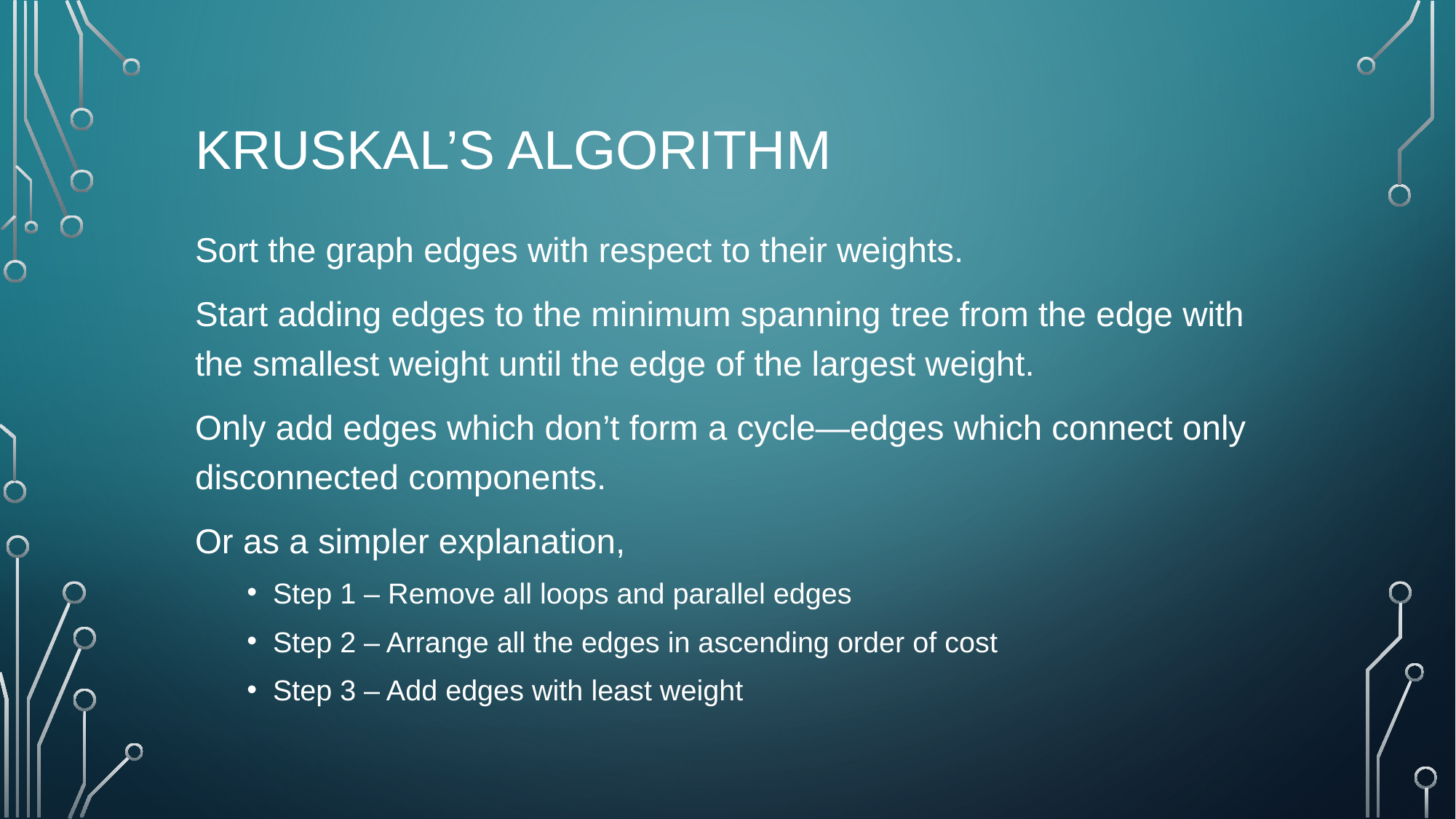

# KRUSKAL’S ALGORITHM
Sort the graph edges with respect to their weights.
Start adding edges to the minimum spanning tree from the edge with the smallest weight until the edge of the largest weight.
Only add edges which don’t form a cycle—edges which connect only disconnected components.
Or as a simpler explanation,
Step 1 – Remove all loops and parallel edges
Step 2 – Arrange all the edges in ascending order of cost
Step 3 – Add edges with least weight